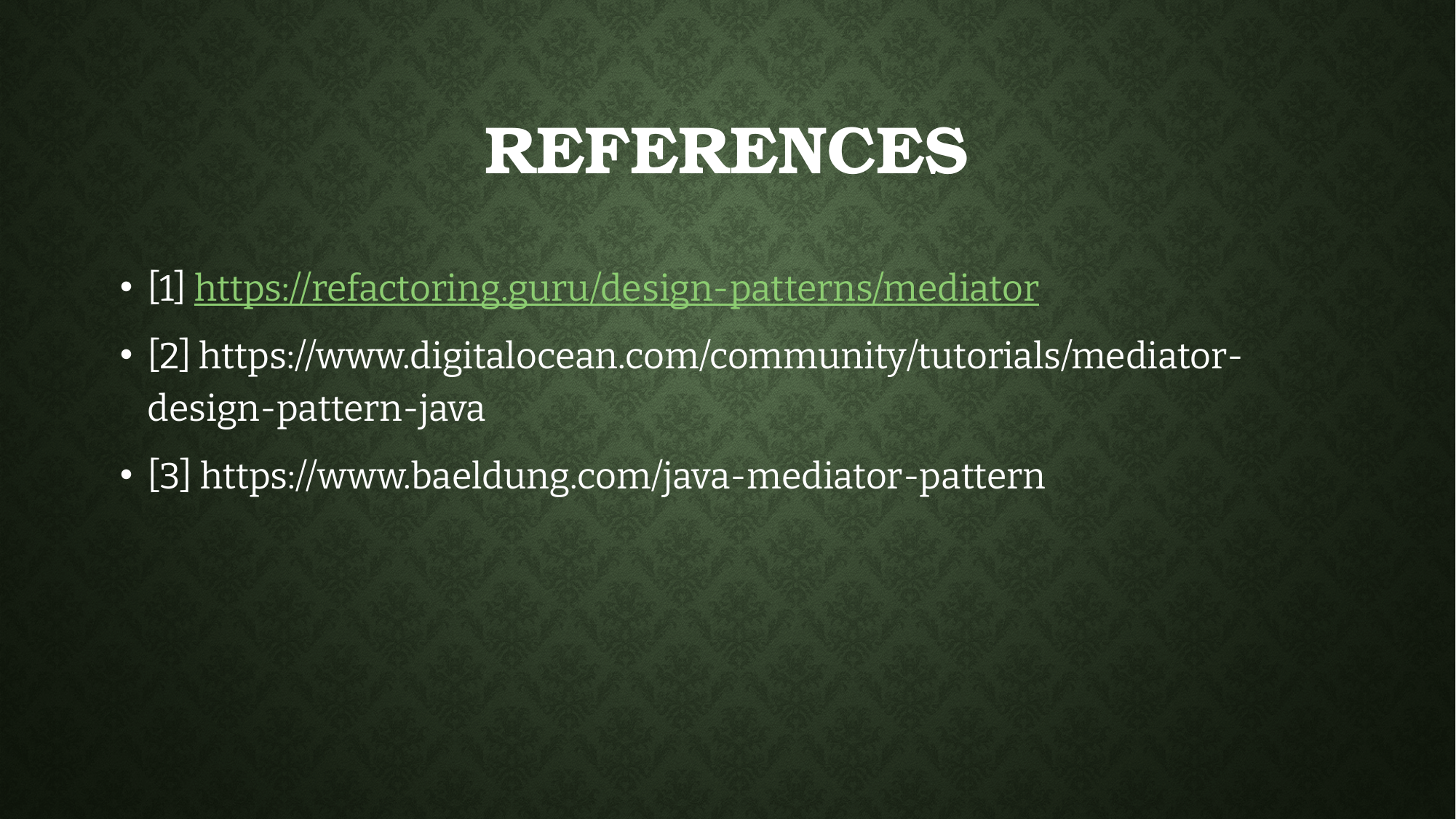

# References
[1] https://refactoring.guru/design-patterns/mediator
[2] https://www.digitalocean.com/community/tutorials/mediator-design-pattern-java
[3] https://www.baeldung.com/java-mediator-pattern